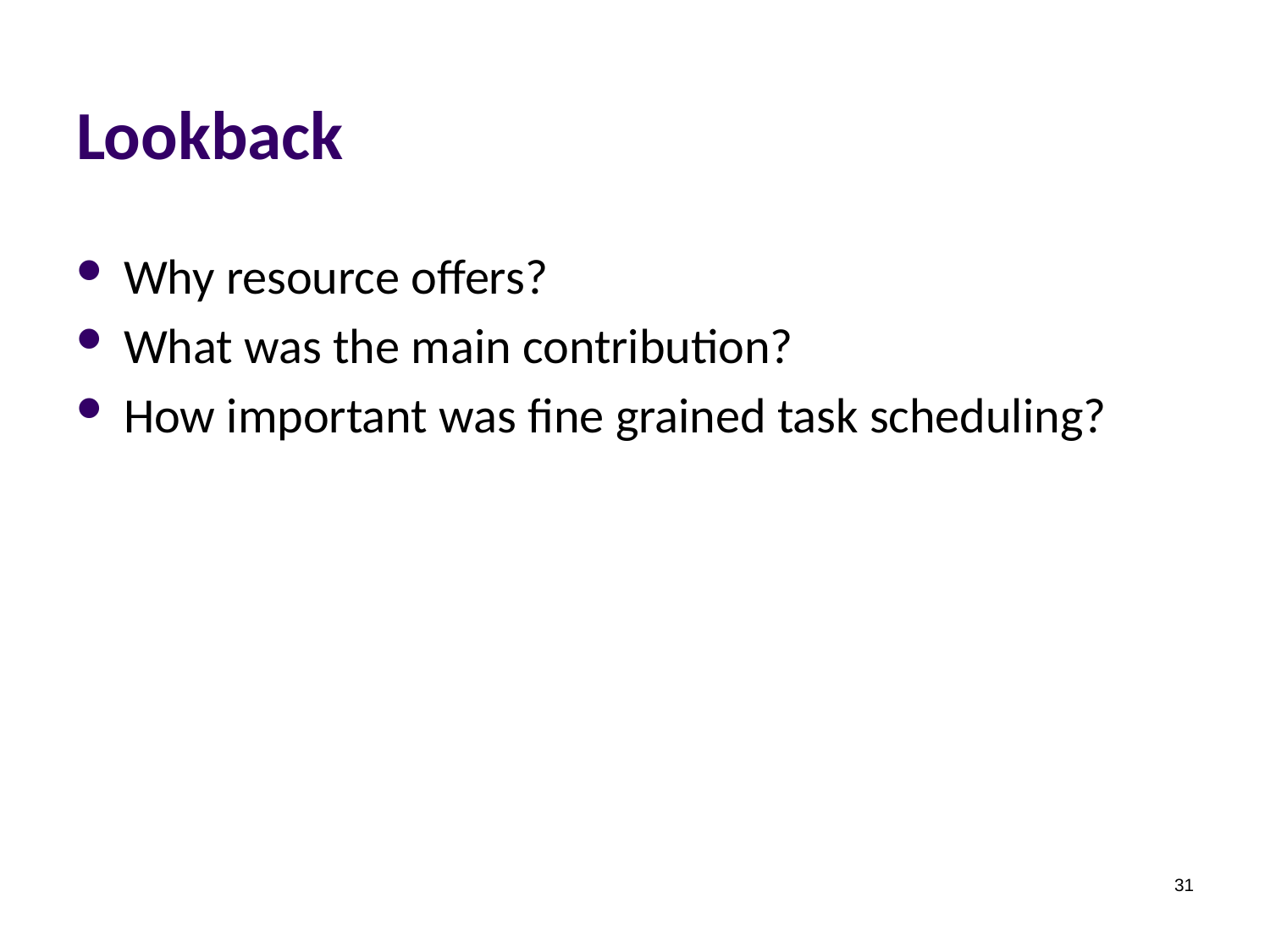

# Lookback
Why resource offers?
What was the main contribution?
How important was fine grained task scheduling?
31